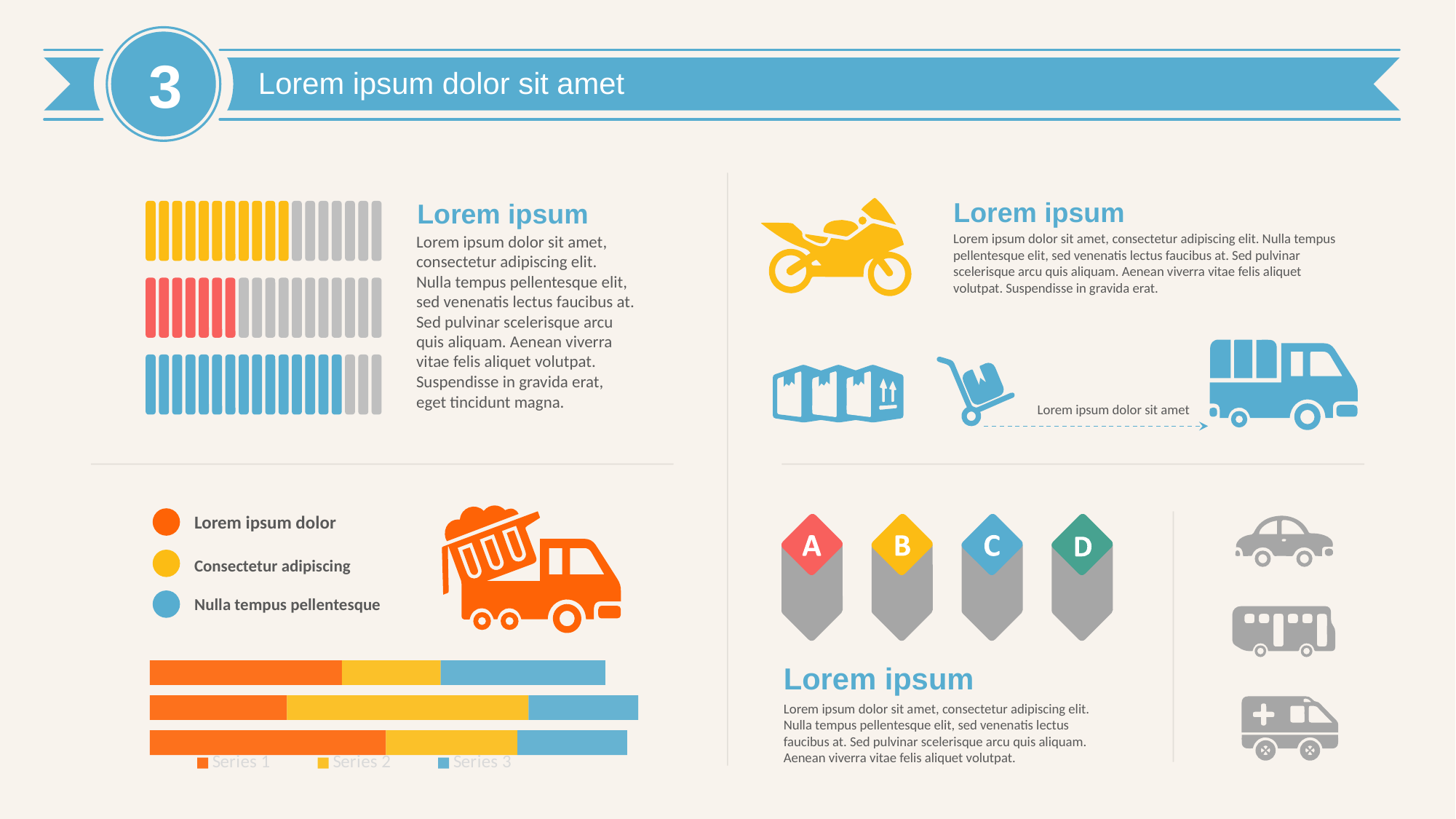

3

Lorem ipsum dolor sit amet
Lorem ipsum
Lorem ipsum

Lorem ipsum dolor sit amet, consectetur adipiscing elit. Nulla tempus pellentesque elit, sed venenatis lectus faucibus at. Sed pulvinar scelerisque arcu quis aliquam. Aenean viverra vitae felis aliquet volutpat. Suspendisse in gravida erat.
Lorem ipsum dolor sit amet, consectetur adipiscing elit. Nulla tempus pellentesque elit, sed venenatis lectus faucibus at. Sed pulvinar scelerisque arcu quis aliquam. Aenean viverra vitae felis aliquet volutpat. Suspendisse in gravida erat, eget tincidunt magna.

Lorem ipsum dolor sit amet

Lorem ipsum dolor

Consectetur adipiscing
Nulla tempus pellentesque

### Chart

| Category | Series 1 | Series 2 | Series 3 |
|---|---|---|---|
| Category 1 | 4.3 | 2.4 | 2.0 |
| Category 2 | 2.5 | 4.4 | 2.0 |
| Category 3 | 3.5 | 1.8 | 3.0 |
Lorem ipsum
Lorem ipsum dolor sit amet, consectetur adipiscing elit. Nulla tempus pellentesque elit, sed venenatis lectus faucibus at. Sed pulvinar scelerisque arcu quis aliquam. Aenean viverra vitae felis aliquet volutpat.